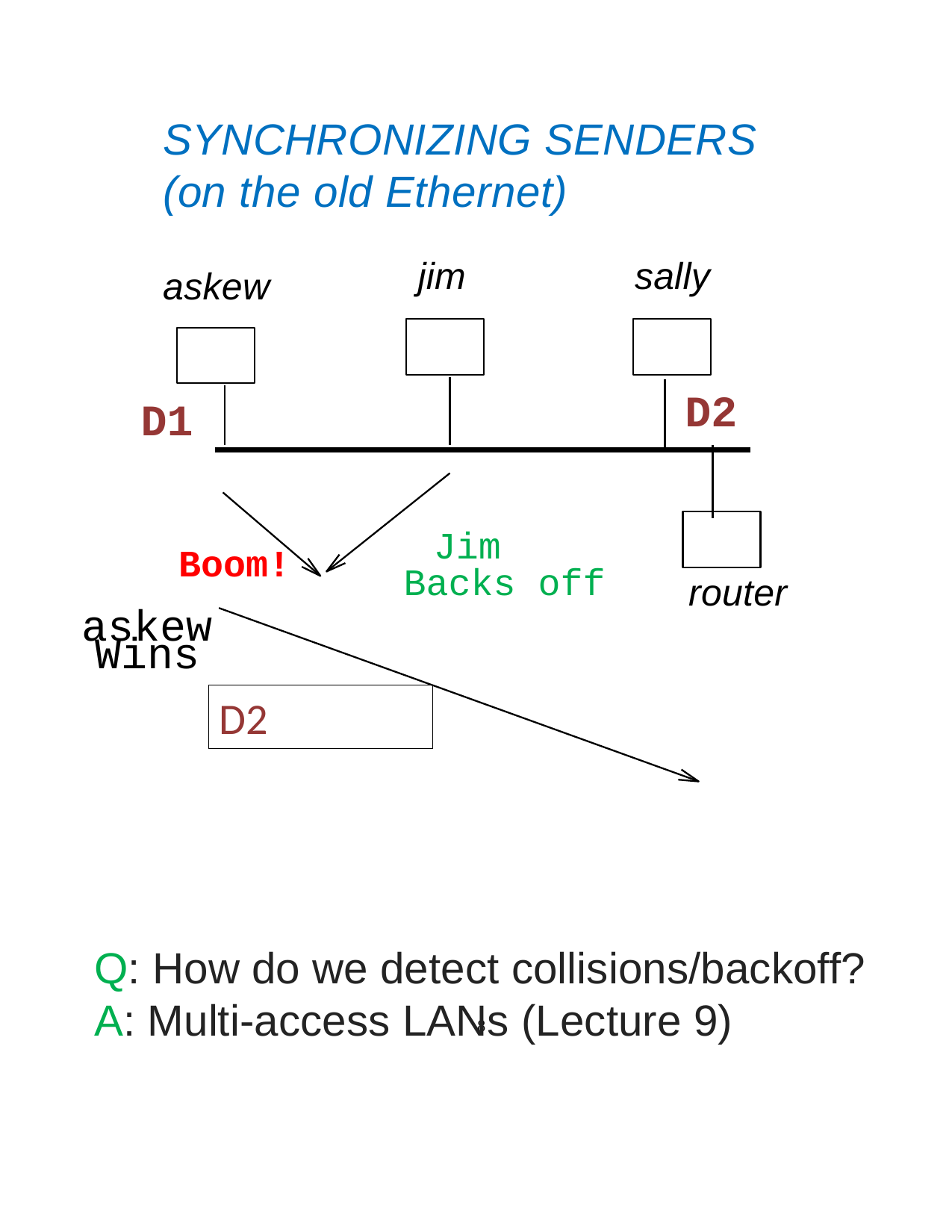

SYNCHRONIZING SENDERS
(on the old Ethernet)
jim
sally
askew

D2

D1

Jim
Boom!

Backs off

router

askew  Wins
D2

Q: How do we detect collisions/backoff?
A: Multi-access LANs (Lecture 9)
8